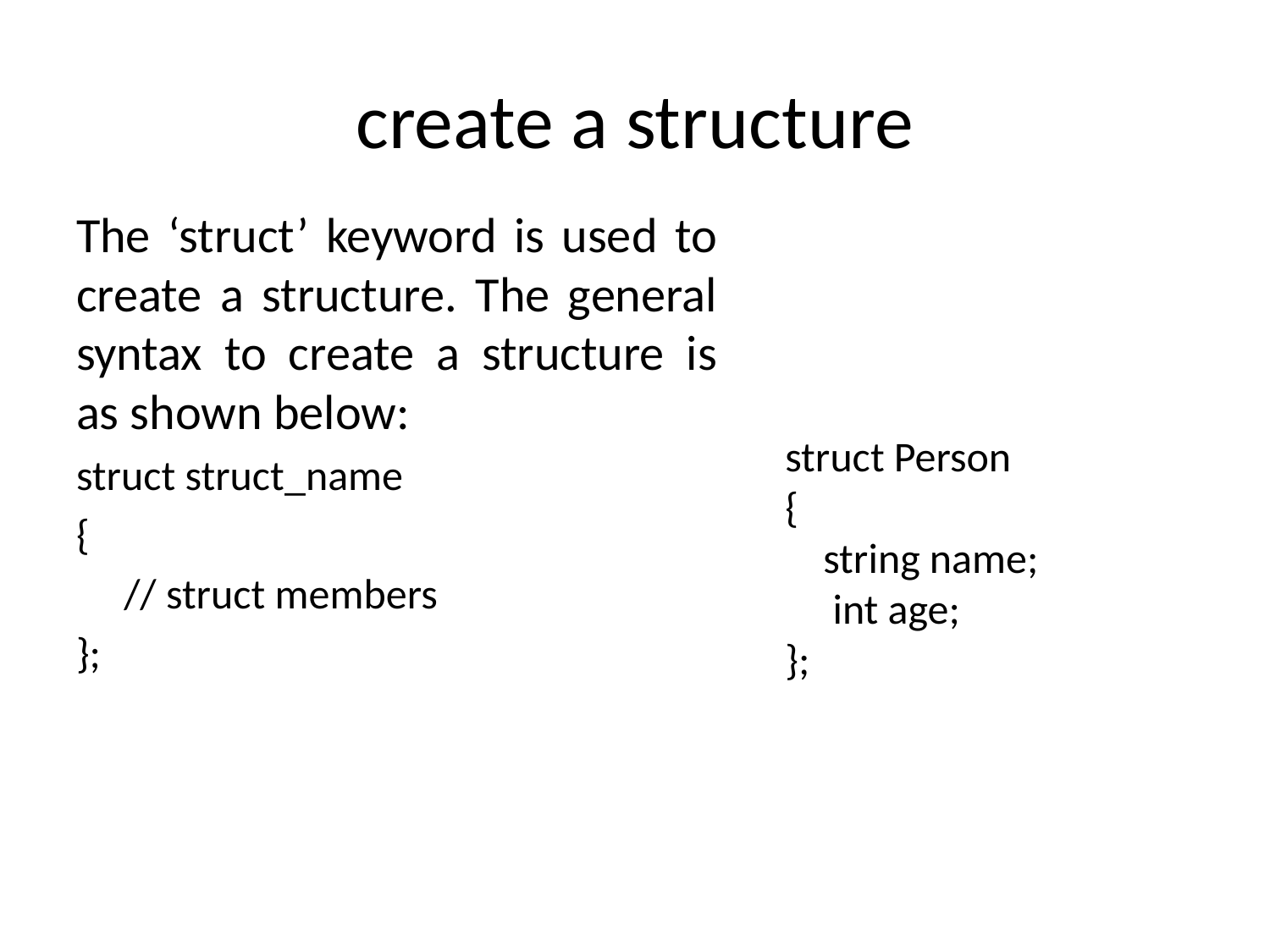

# create a structure
The ‘struct’ keyword is used to create a structure. The general syntax to create a structure is as shown below:
struct struct_name
{
     // struct members
};
struct Person
{
    string name;
     int age;
};